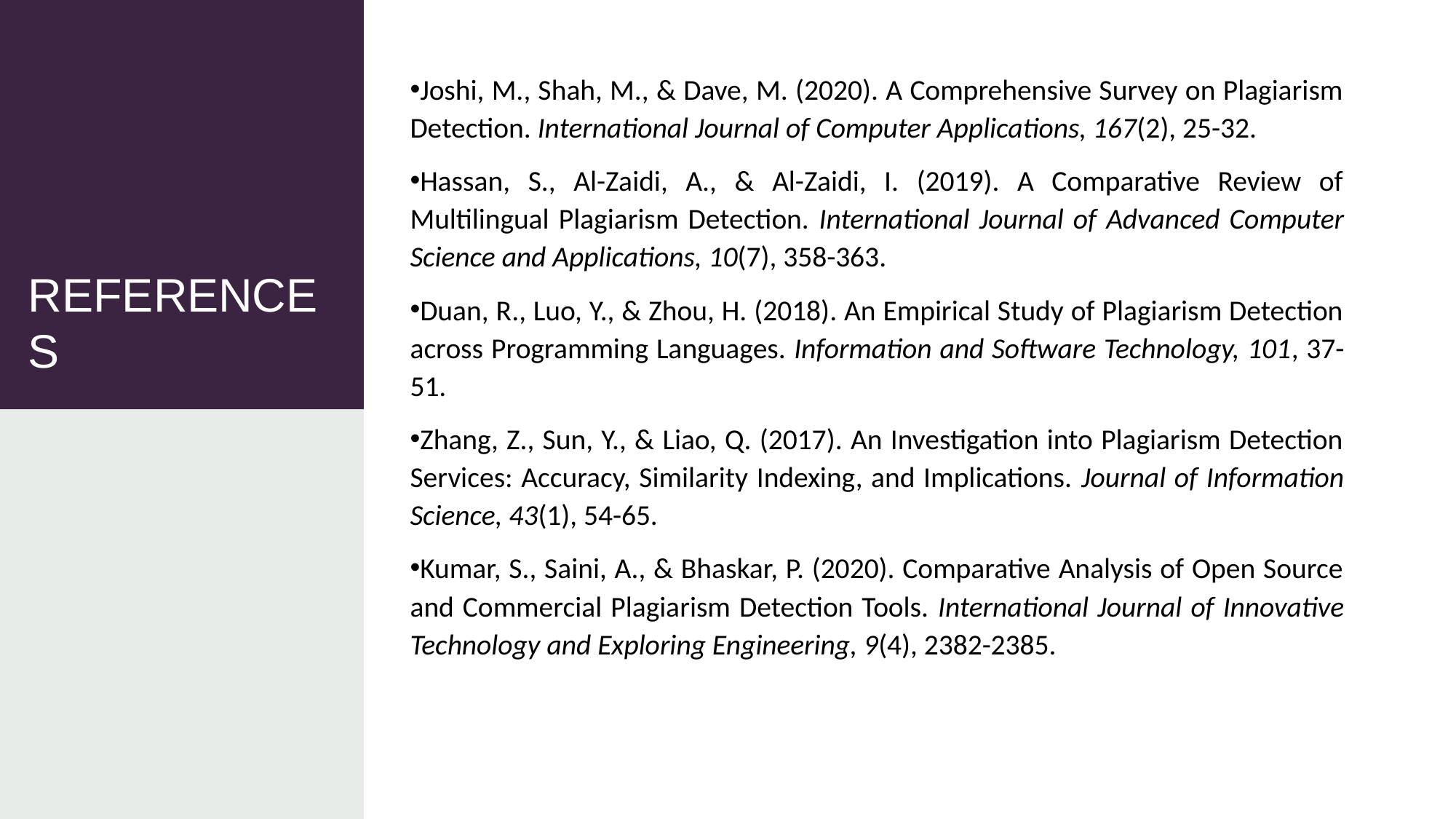

# REFERENCES
Joshi, M., Shah, M., & Dave, M. (2020). A Comprehensive Survey on Plagiarism Detection. International Journal of Computer Applications, 167(2), 25-32.
Hassan, S., Al-Zaidi, A., & Al-Zaidi, I. (2019). A Comparative Review of Multilingual Plagiarism Detection. International Journal of Advanced Computer Science and Applications, 10(7), 358-363.
Duan, R., Luo, Y., & Zhou, H. (2018). An Empirical Study of Plagiarism Detection across Programming Languages. Information and Software Technology, 101, 37-51.
Zhang, Z., Sun, Y., & Liao, Q. (2017). An Investigation into Plagiarism Detection Services: Accuracy, Similarity Indexing, and Implications. Journal of Information Science, 43(1), 54-65.
Kumar, S., Saini, A., & Bhaskar, P. (2020). Comparative Analysis of Open Source and Commercial Plagiarism Detection Tools. International Journal of Innovative Technology and Exploring Engineering, 9(4), 2382-2385.